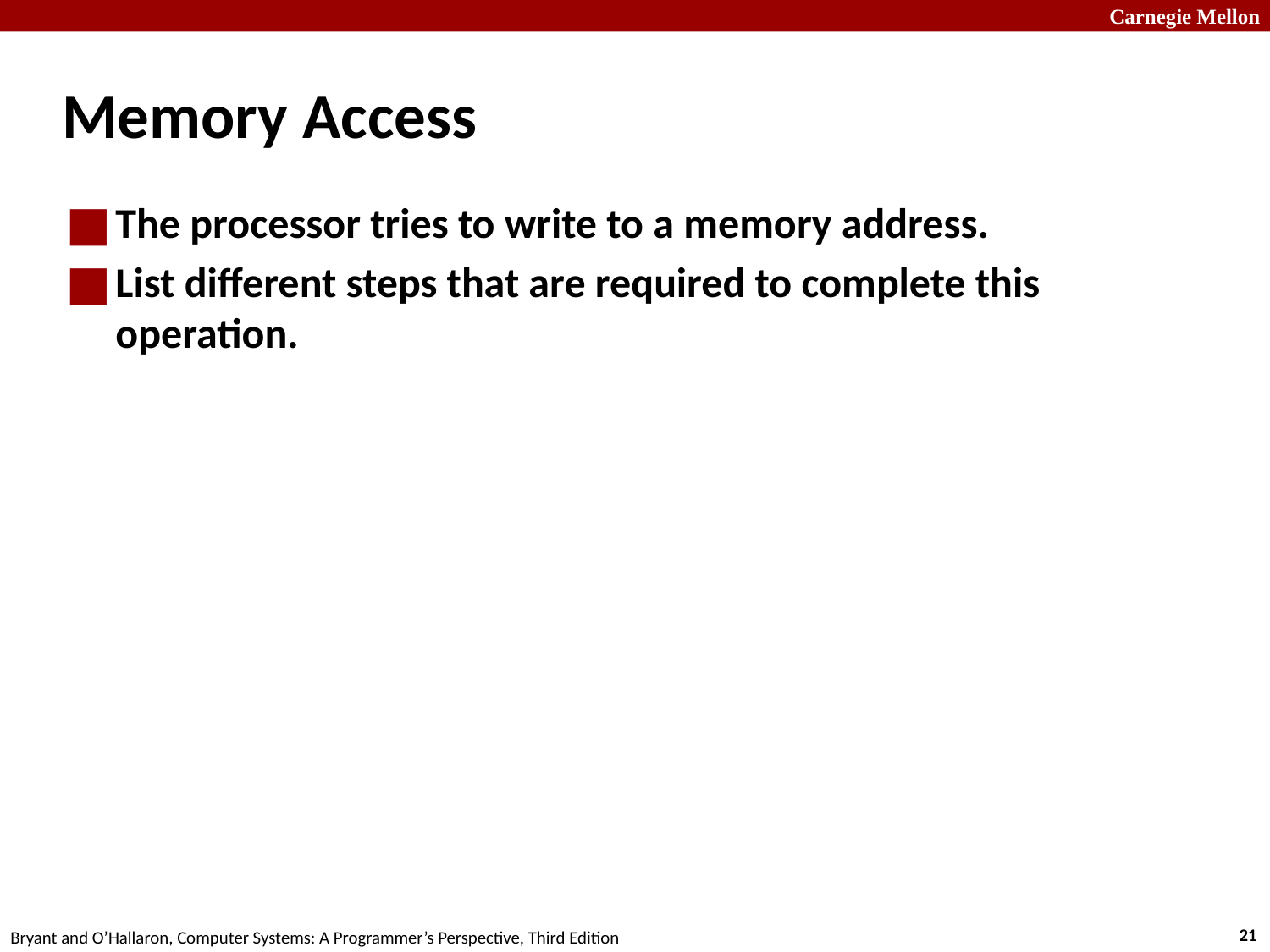

# Memory Access
The processor tries to write to a memory address.
List different steps that are required to complete this operation.